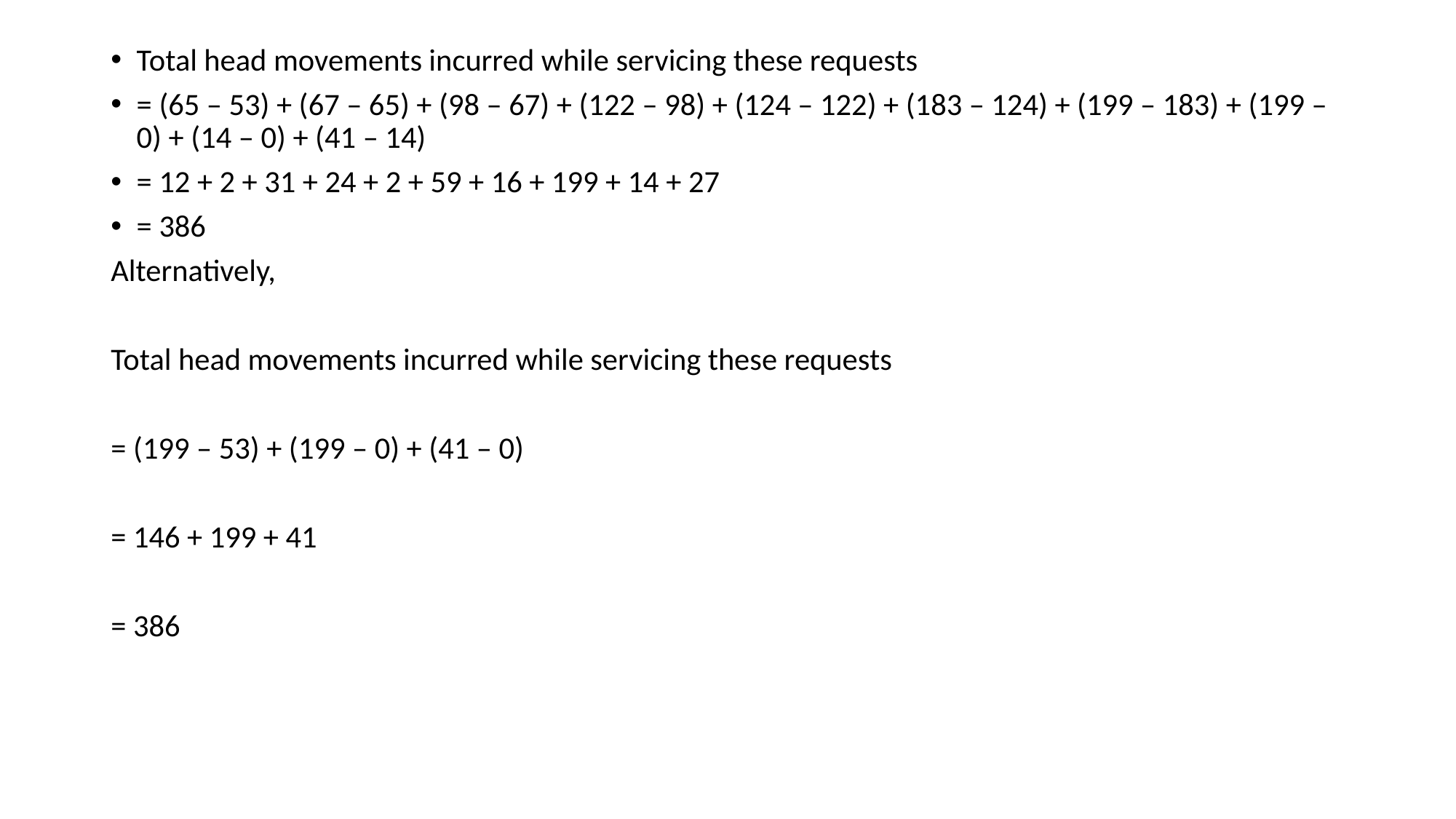

Total head movements incurred while servicing these requests
= (65 – 53) + (67 – 65) + (98 – 67) + (122 – 98) + (124 – 122) + (183 – 124) + (199 – 183) + (199 – 0) + (14 – 0) + (41 – 14)
= 12 + 2 + 31 + 24 + 2 + 59 + 16 + 199 + 14 + 27
= 386
Alternatively,

Total head movements incurred while servicing these requests

= (199 – 53) + (199 – 0) + (41 – 0)

= 146 + 199 + 41

= 386